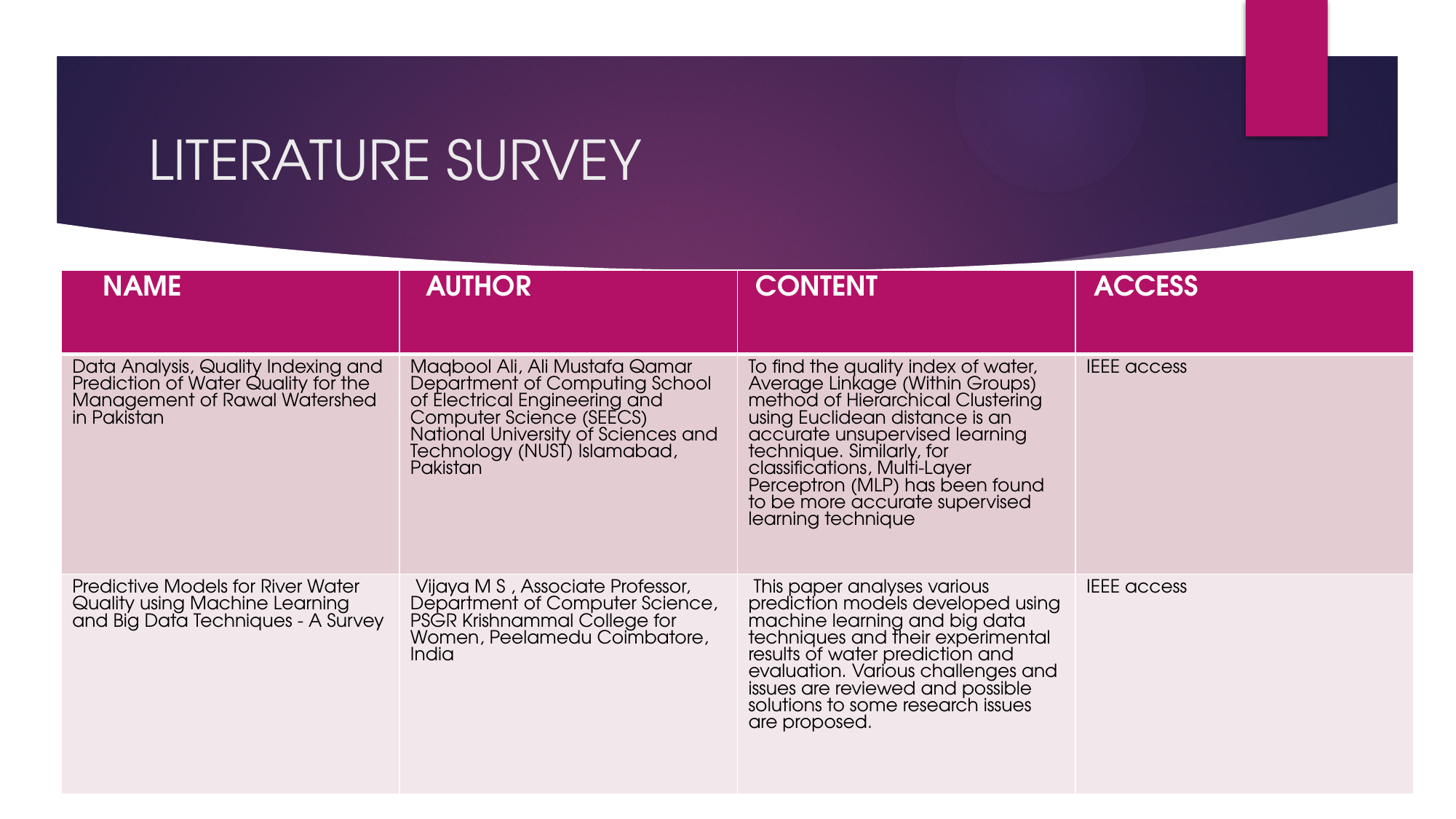

# LITERATURE SURVEY
| NAME | AUTHOR | CONTENT | ACCESS |
| --- | --- | --- | --- |
| Data Analysis, Quality Indexing and Prediction of Water Quality for the Management of Rawal Watershed in Pakistan | Maqbool Ali, Ali Mustafa Qamar Department of Computing School of Electrical Engineering and Computer Science (SEECS) National University of Sciences and Technology (NUST) Islamabad, Pakistan | To find the quality index of water, Average Linkage (Within Groups) method of Hierarchical Clustering using Euclidean distance is an accurate unsupervised learning technique. Similarly, for classifications, Multi-Layer Perceptron (MLP) has been found to be more accurate supervised learning technique | IEEE access |
| Predictive Models for River Water Quality using Machine Learning and Big Data Techniques - A Survey | Vijaya M S , Associate Professor, Department of Computer Science, PSGR Krishnammal College for Women, Peelamedu Coimbatore, India | This paper analyses various prediction models developed using machine learning and big data techniques and their experimental results of water prediction and evaluation. Various challenges and issues are reviewed and possible solutions to some research issues are proposed. | IEEE access |